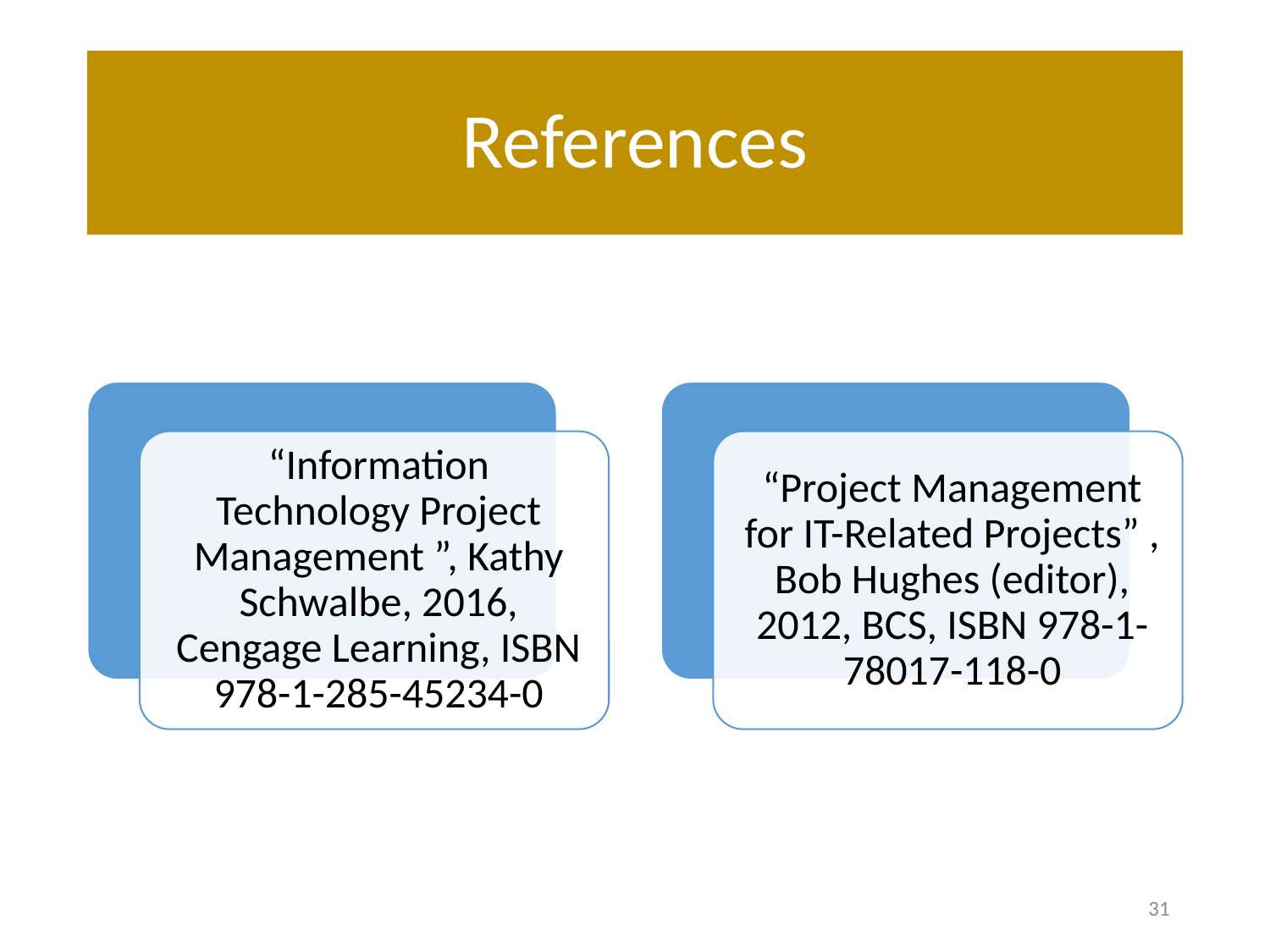

# References
“Information Technology Project Management ”, Kathy Schwalbe, 2016, Cengage Learning, ISBN 978-1-285-45234-0
“Project Management for IT-Related Projects” , Bob Hughes (editor), 2012, BCS, ISBN 978-1-78017-118-0
31